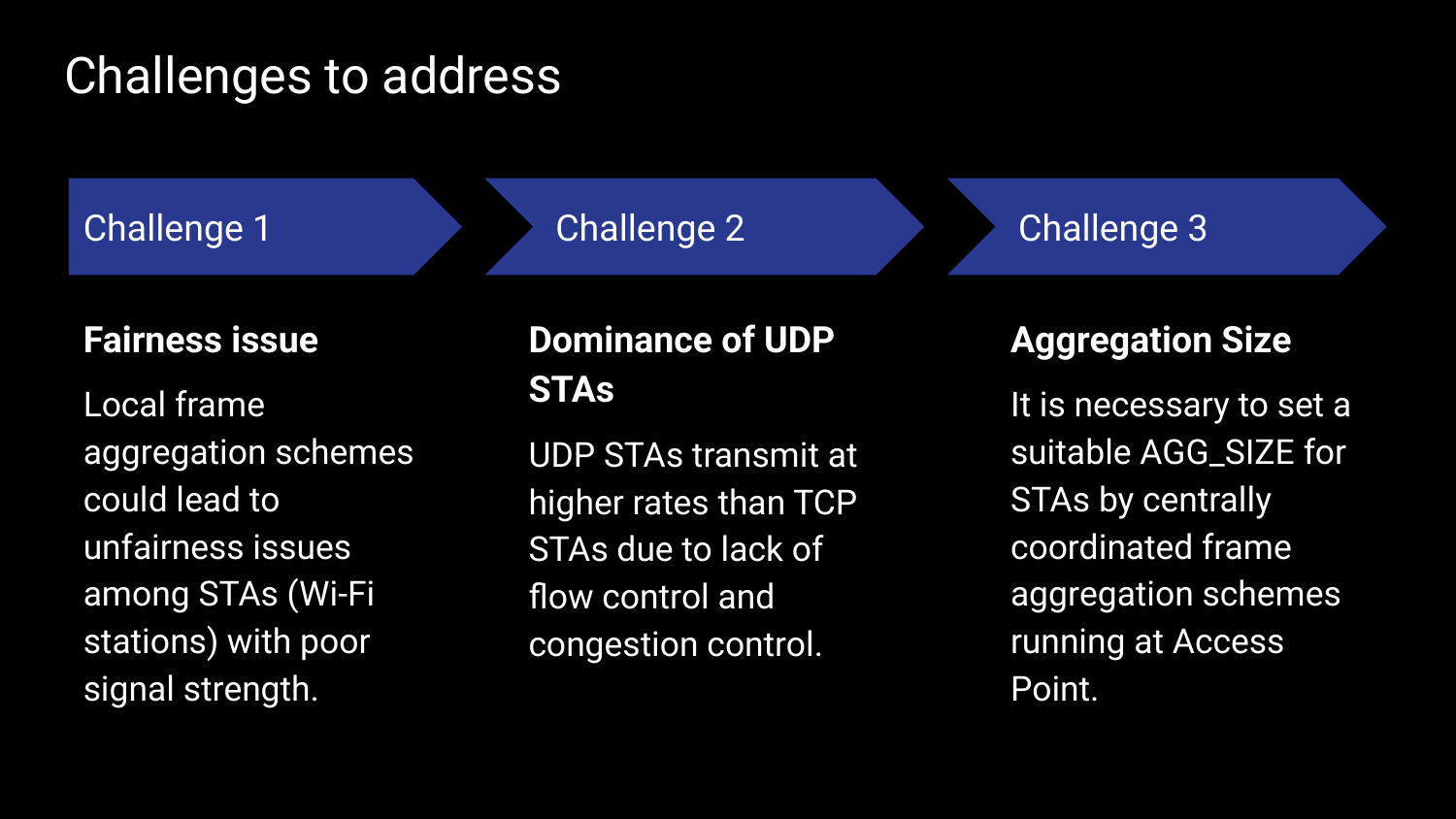

# Challenges to address

Challenge 1
Challenge 2
Challenge 3
Fairness issue
Local frame aggregation schemes could lead to unfairness issues among STAs (Wi-Fi stations) with poor signal strength.

Dominance of UDP STAs
UDP STAs transmit at higher rates than TCP STAs due to lack of flow control and congestion control.

Aggregation Size
It is necessary to set a suitable AGG_SIZE for STAs by centrally coordinated frame aggregation schemes running at Access Point.